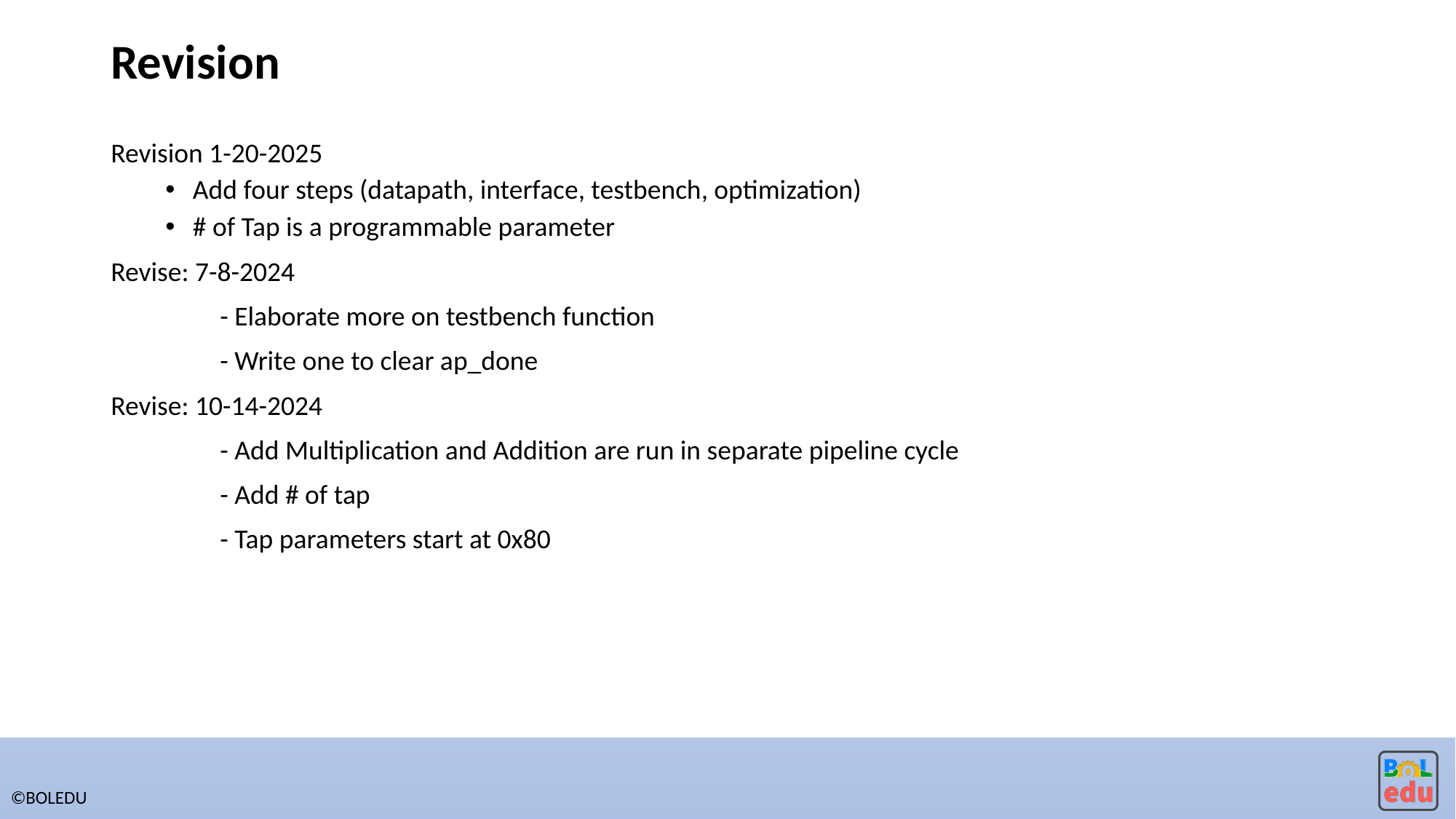

# Revision
Revision 1-20-2025
Add four steps (datapath, interface, testbench, optimization)
# of Tap is a programmable parameter
Revise: 7-8-2024
	- Elaborate more on testbench function
	- Write one to clear ap_done
Revise: 10-14-2024
	- Add Multiplication and Addition are run in separate pipeline cycle
	- Add # of tap
	- Tap parameters start at 0x80